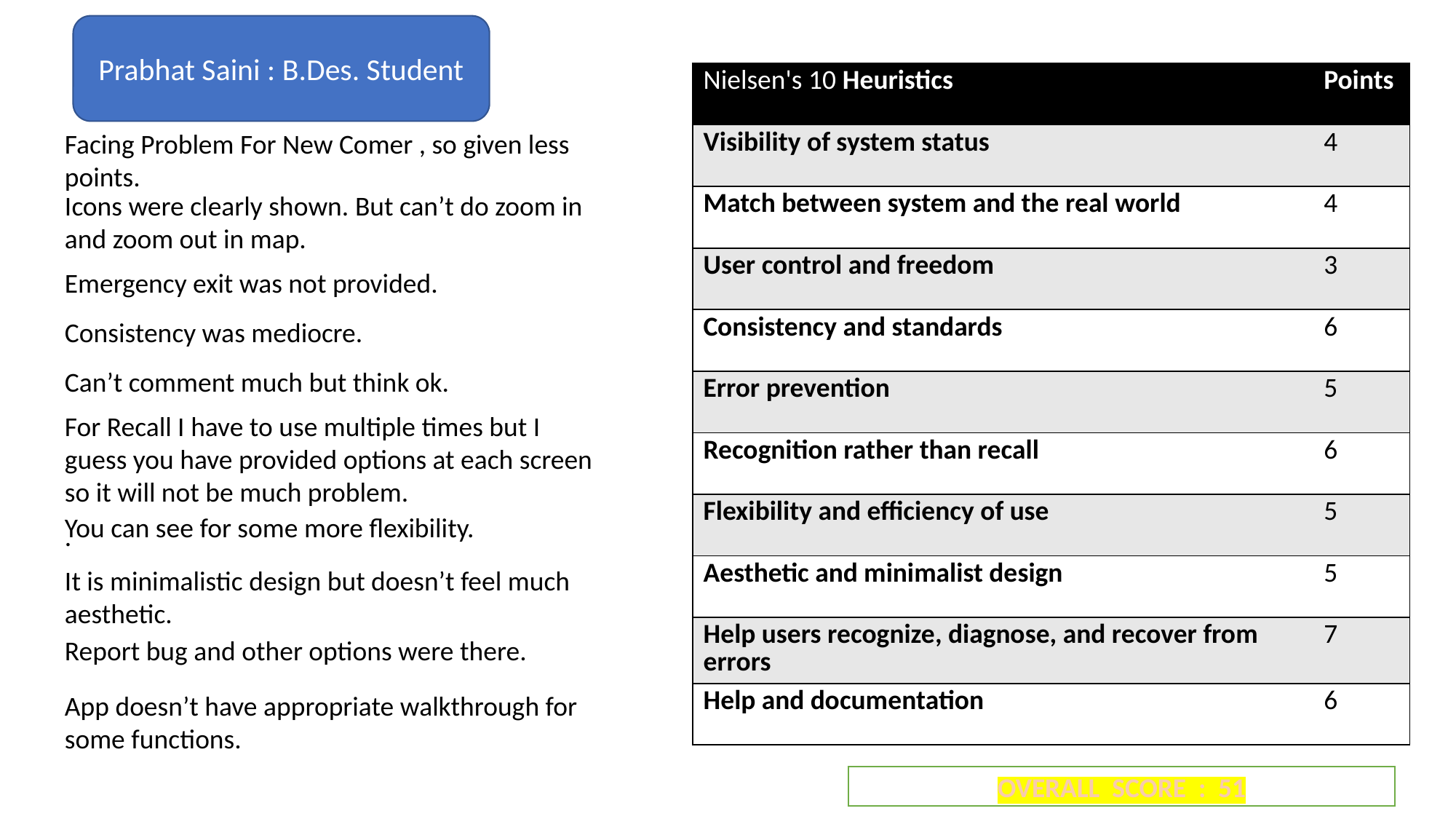

Prabhat Saini : B.Des. Student
| Nielsen's 10 Heuristics | Points |
| --- | --- |
| Visibility of system status | 4 |
| Match between system and the real world | 4 |
| User control and freedom | 3 |
| Consistency and standards | 6 |
| Error prevention | 5 |
| Recognition rather than recall | 6 |
| Flexibility and efficiency of use | 5 |
| Aesthetic and minimalist design | 5 |
| Help users recognize, diagnose, and recover from errors | 7 |
| Help and documentation | 6 |
Facing Problem For New Comer , so given less points.
Icons were clearly shown. But can’t do zoom in and zoom out in map.
Emergency exit was not provided.
Consistency was mediocre.
Can’t comment much but think ok.
For Recall I have to use multiple times but I guess you have provided options at each screen so it will not be much problem.
You can see for some more flexibility.
.
It is minimalistic design but doesn’t feel much aesthetic.
Report bug and other options were there.
App doesn’t have appropriate walkthrough for some functions.
OVERALL  SCORE  :  51